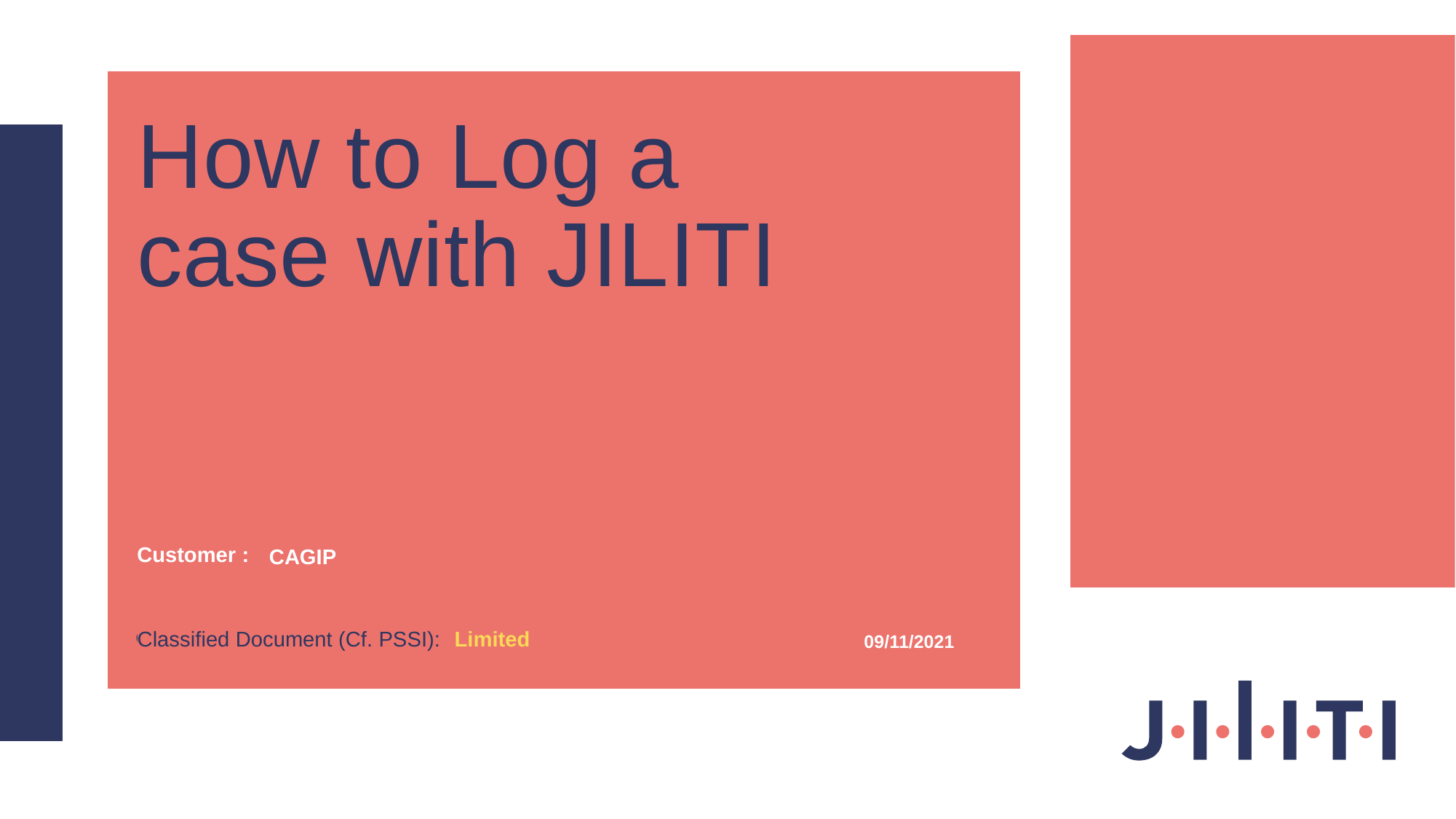

# How to Log a case with JILITI
CAGIP
Customer :
 09/11/2021
Limited
Classified Document (Cf. PSSI):